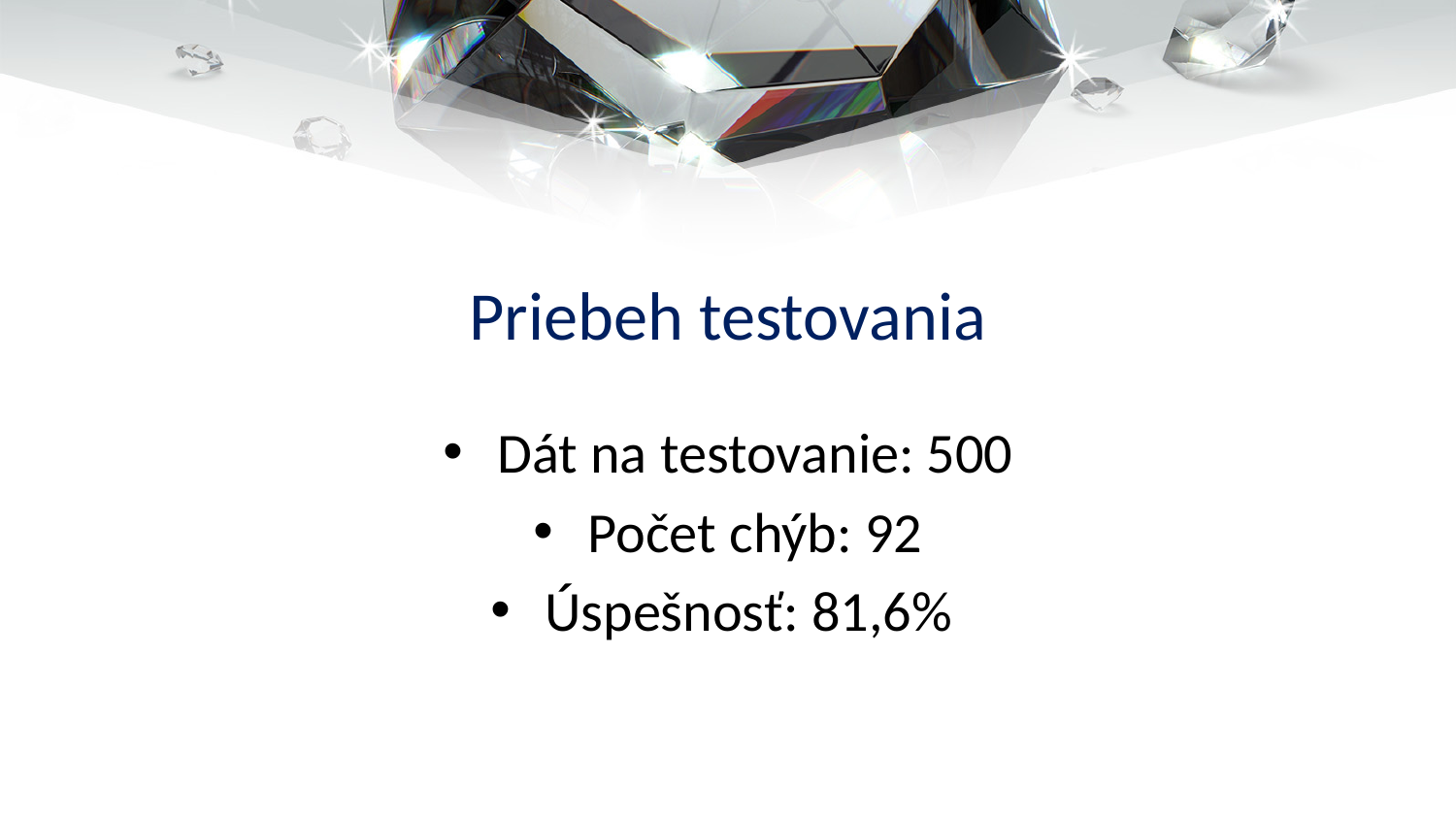

# Priebeh testovania
Dát na testovanie: 500
Počet chýb: 92
Úspešnosť: 81,6%